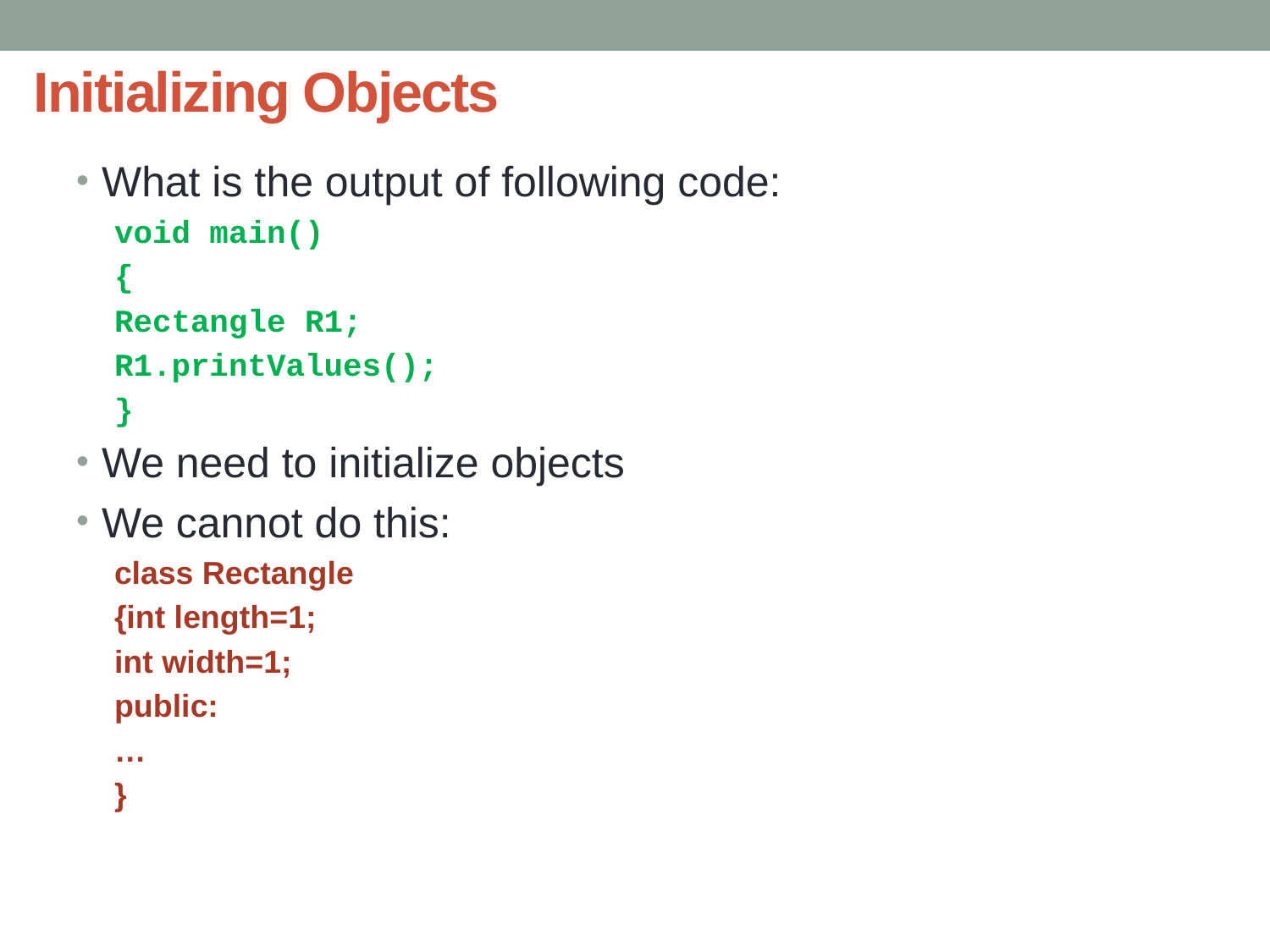

# Initializing Objects
What is the output of following code:
void main()
{
Rectangle R1;
R1.printValues();
}
We need to initialize objects
We cannot do this:
class Rectangle
{int length=1;
int width=1;
public:
…
}